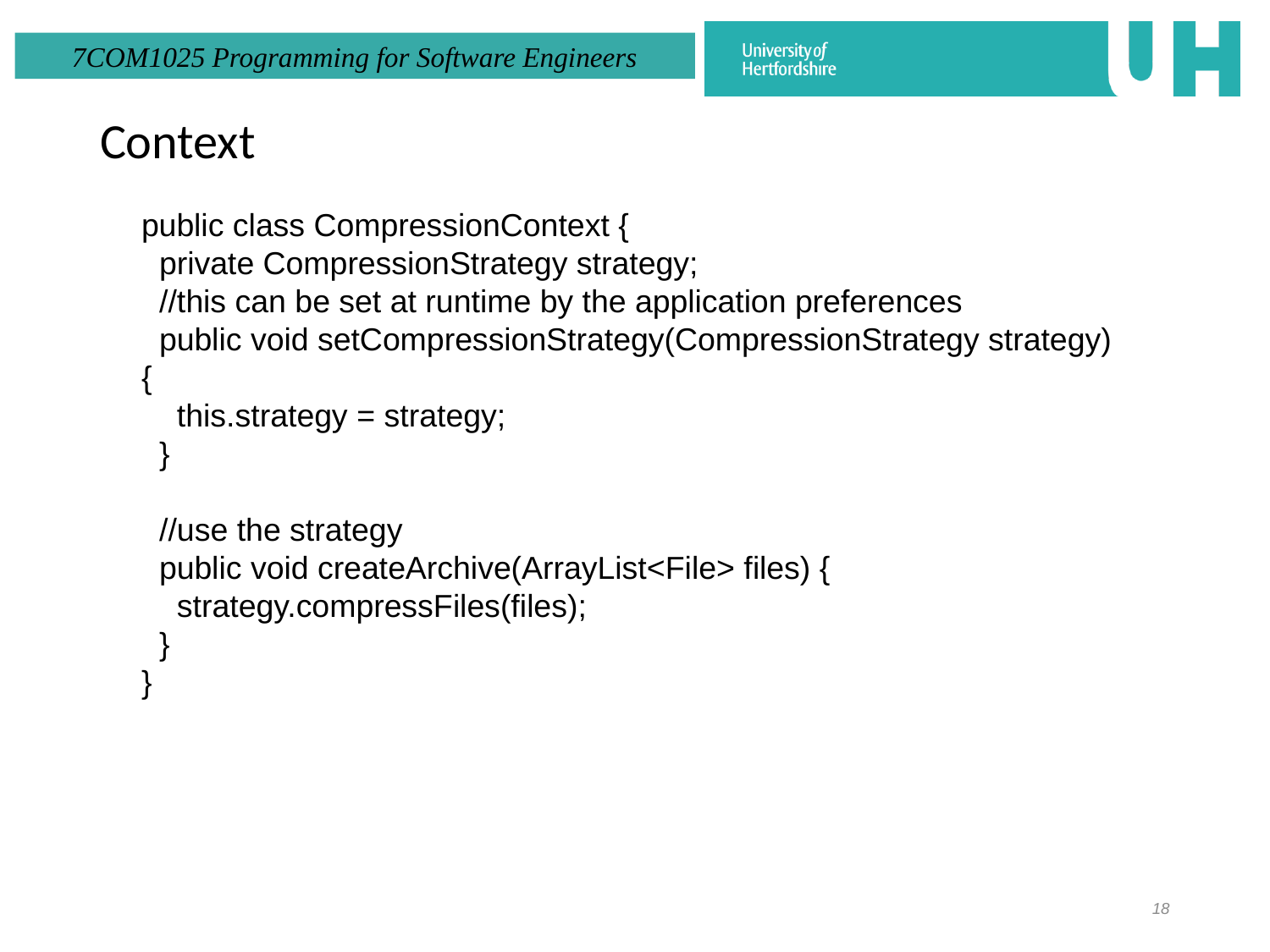

# Context
public class CompressionContext {
  private CompressionStrategy strategy;
  //this can be set at runtime by the application preferences
  public void setCompressionStrategy(CompressionStrategy strategy) {
    this.strategy = strategy;
  }

  //use the strategy
  public void createArchive(ArrayList<File> files) {
    strategy.compressFiles(files);
  }
}
18